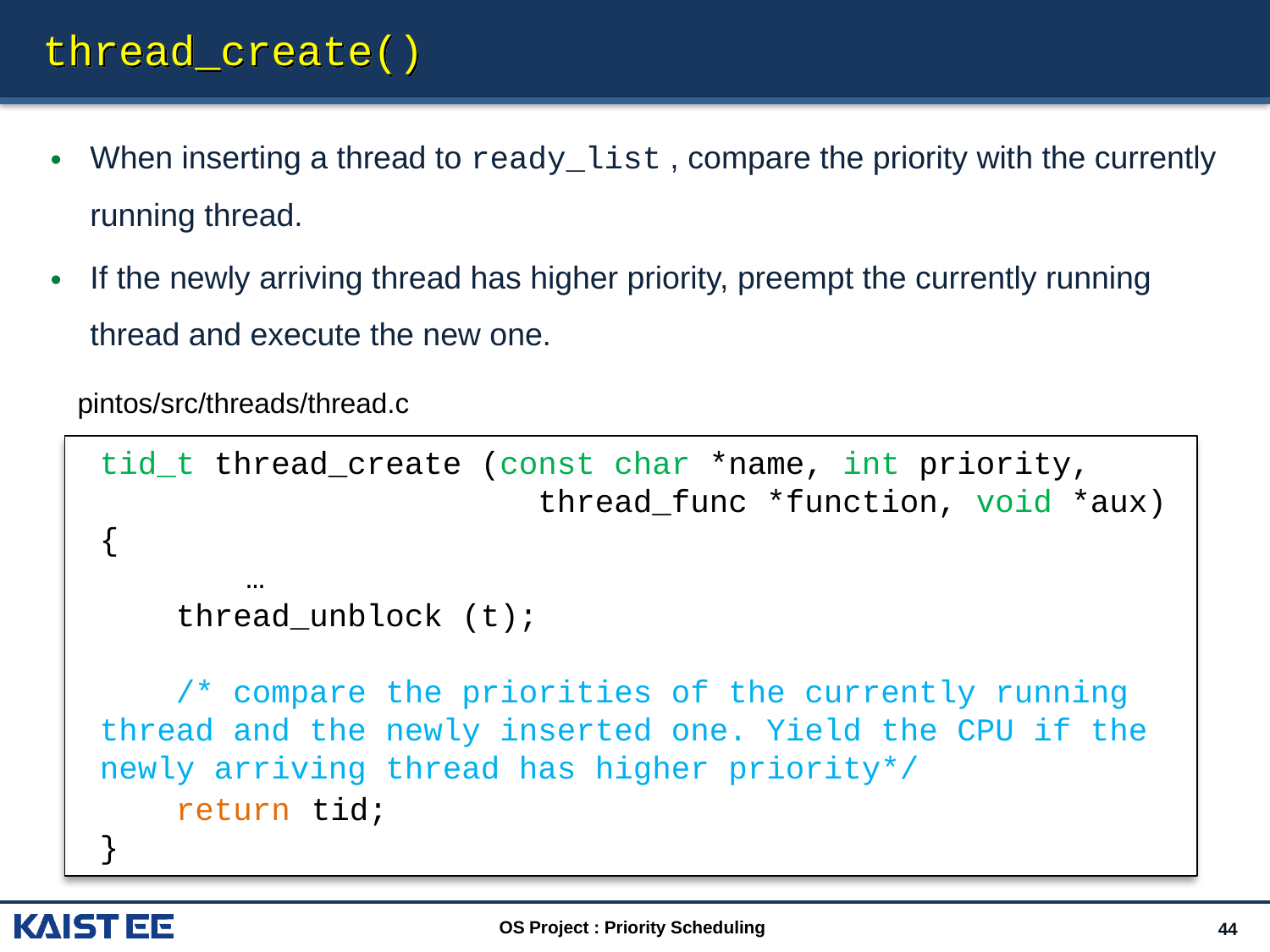

# thread_create()
When inserting a thread to ready_list , compare the priority with the currently running thread.
If the newly arriving thread has higher priority, preempt the currently running thread and execute the new one.
pintos/src/threads/thread.c
tid_t thread_create (const char *name, int priority,
                       thread_func *function, void *aux)
{
  	 …
    thread_unblock (t);

    /* compare the priorities of the currently running thread and the newly inserted one. Yield the CPU if the newly arriving thread has higher priority*/
    return tid;
}
OS Project : Priority Scheduling
44